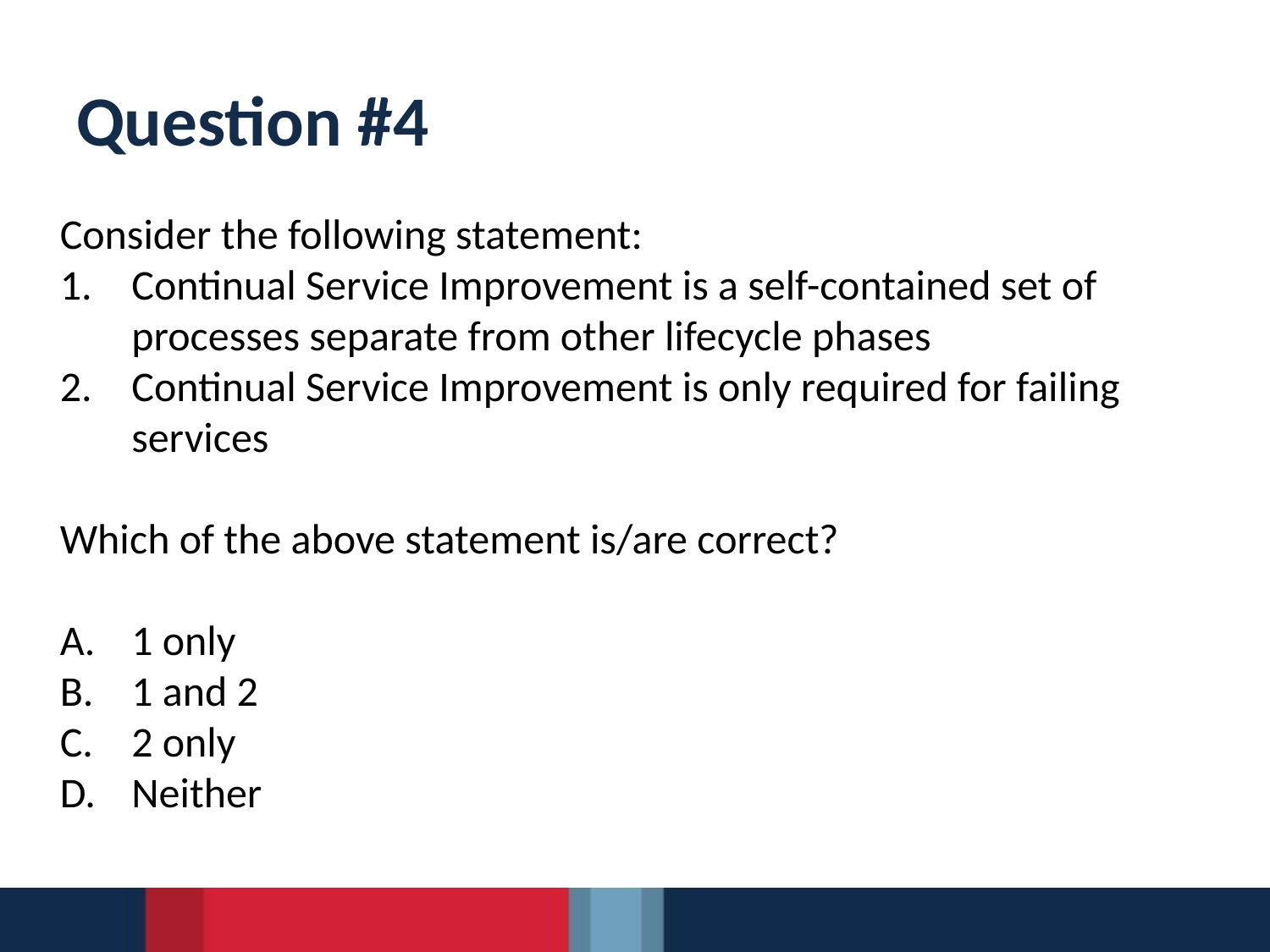

# Question #4
Consider the following statement:
Continual Service Improvement is a self-contained set of
processes separate from other lifecycle phases
Continual Service Improvement is only required for failing
services

Which of the above statement is/are correct?

1 only
1 and 2
2 only
Neither